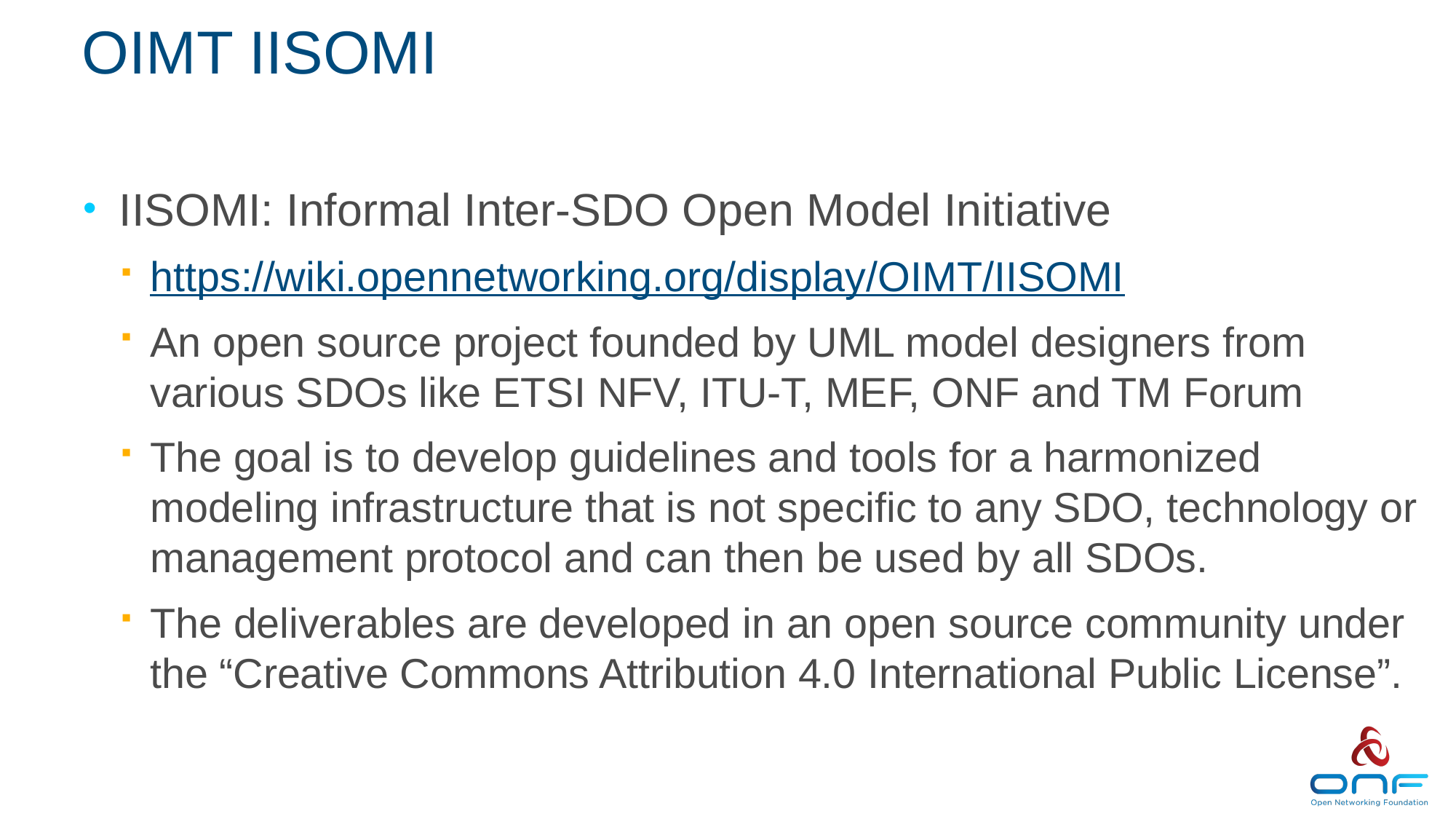

# OIMT IISOMI
IISOMI: Informal Inter-SDO Open Model Initiative
https://wiki.opennetworking.org/display/OIMT/IISOMI
An open source project founded by UML model designers from various SDOs like ETSI NFV, ITU-T, MEF, ONF and TM Forum
The goal is to develop guidelines and tools for a harmonized modeling infrastructure that is not specific to any SDO, technology or management protocol and can then be used by all SDOs.
The deliverables are developed in an open source community under the “Creative Commons Attribution 4.0 International Public License”.